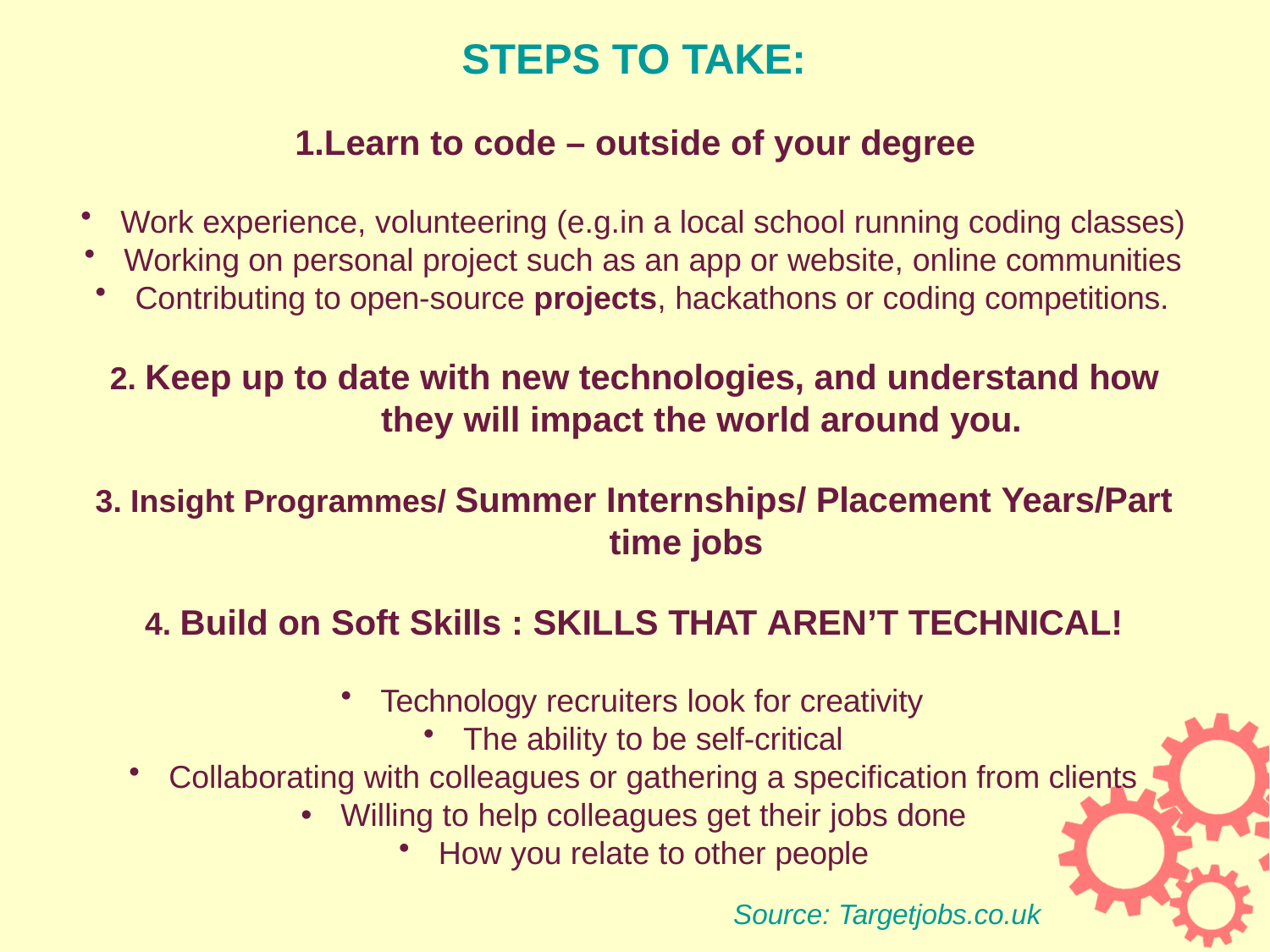

# STEPS TO TAKE:
1.Learn to code – outside of your degree
Work experience, volunteering (e.g.in a local school running coding classes)
Working on personal project such as an app or website, online communities
Contributing to open-source projects, hackathons or coding competitions.

Keep up to date with new technologies, and understand how 	they will impact the world around you.
Insight Programmes/ Summer Internships/ Placement Years/Part 	time jobs
Build on Soft Skills : SKILLS THAT AREN’T TECHNICAL!
Technology recruiters look for creativity
The ability to be self-critical
Collaborating with colleagues or gathering a specification from clients
Willing to help colleagues get their jobs done
How you relate to other people
Source: Targetjobs.co.uk